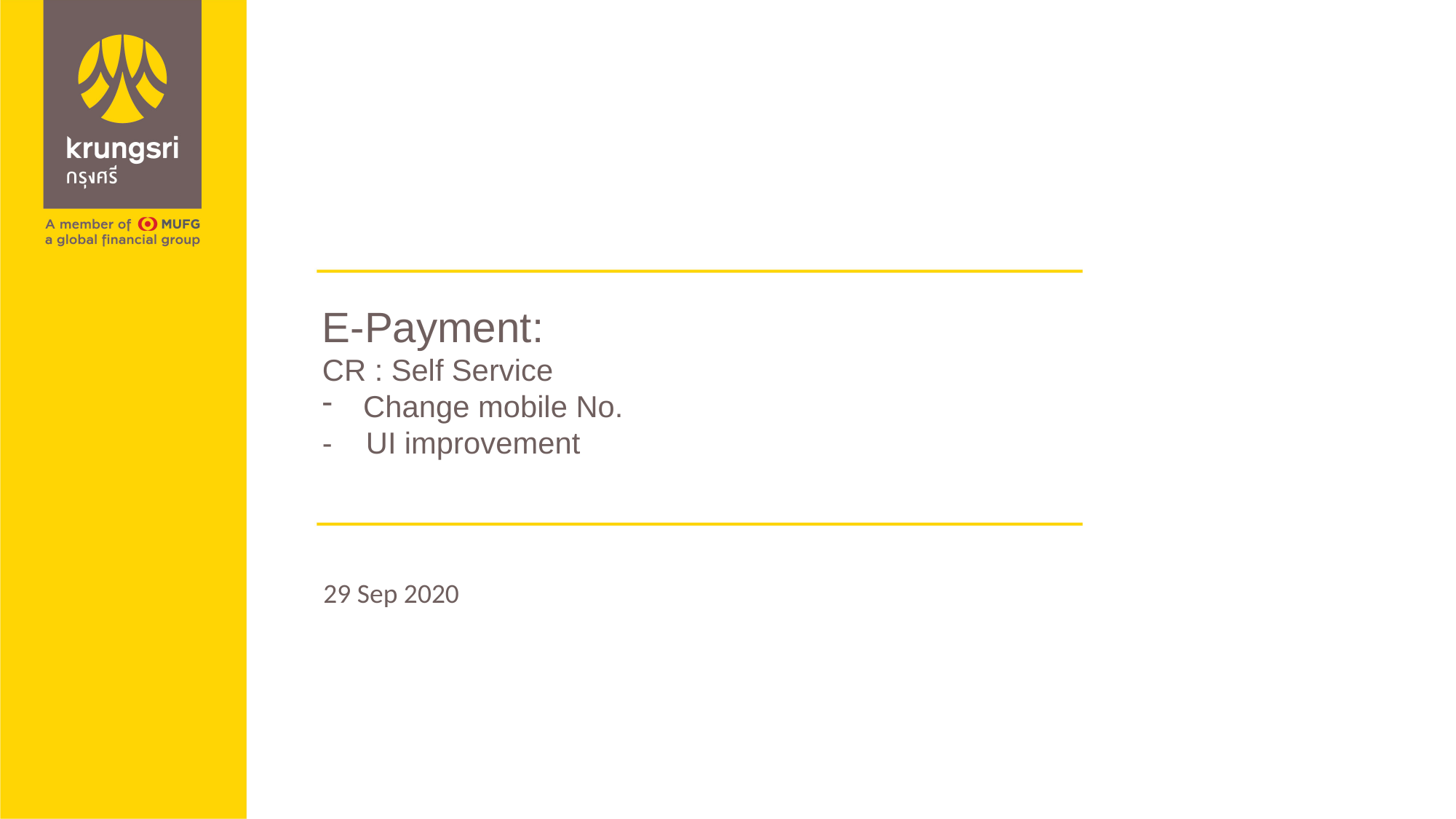

E-Payment:
CR : Self Service
Change mobile No.
-    UI improvement
29 Sep 2020